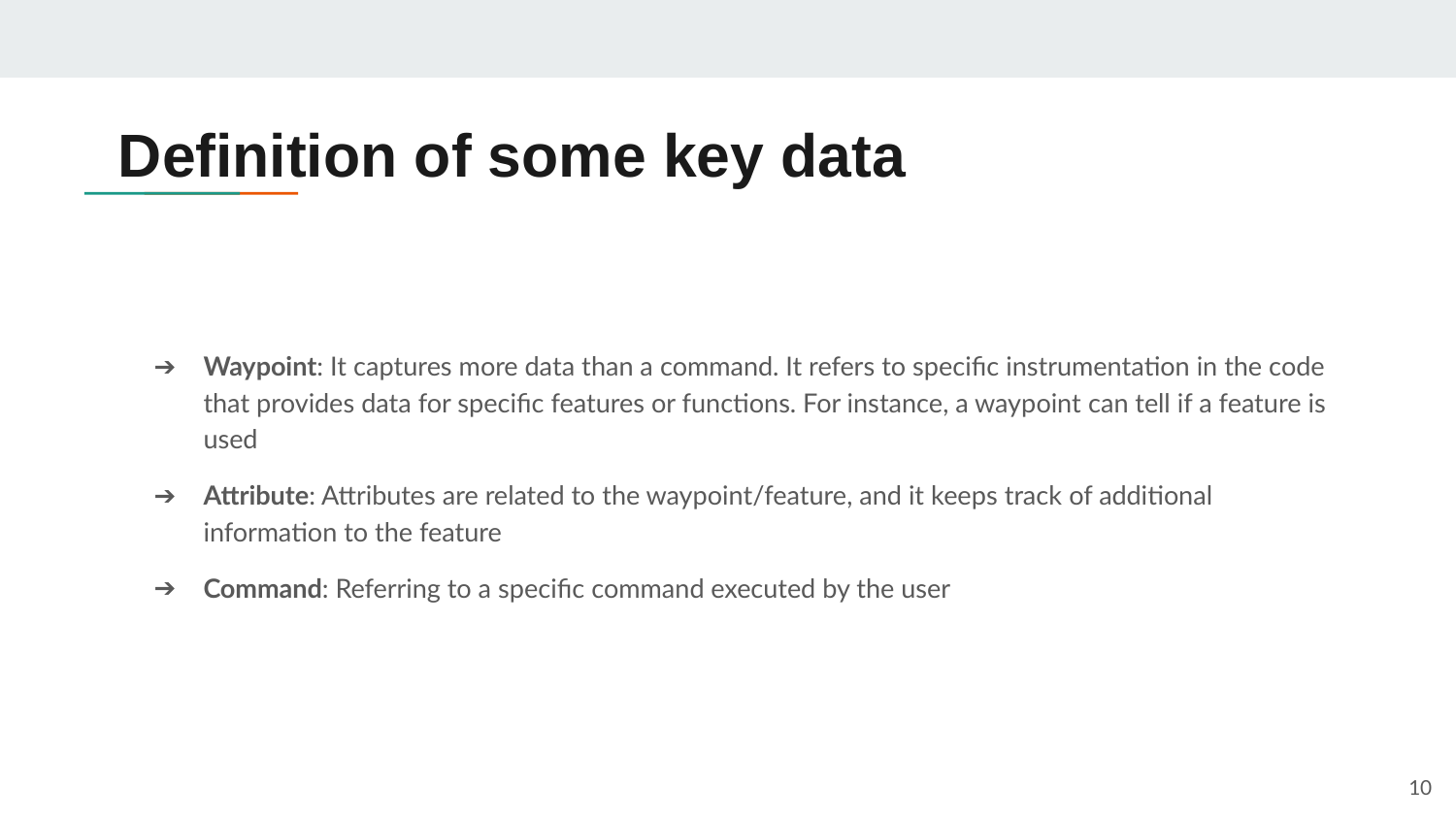

# Definition of some key data
Waypoint: It captures more data than a command. It refers to specific instrumentation in the code that provides data for specific features or functions. For instance, a waypoint can tell if a feature is used
Attribute: Attributes are related to the waypoint/feature, and it keeps track of additional information to the feature
Command: Referring to a specific command executed by the user
10